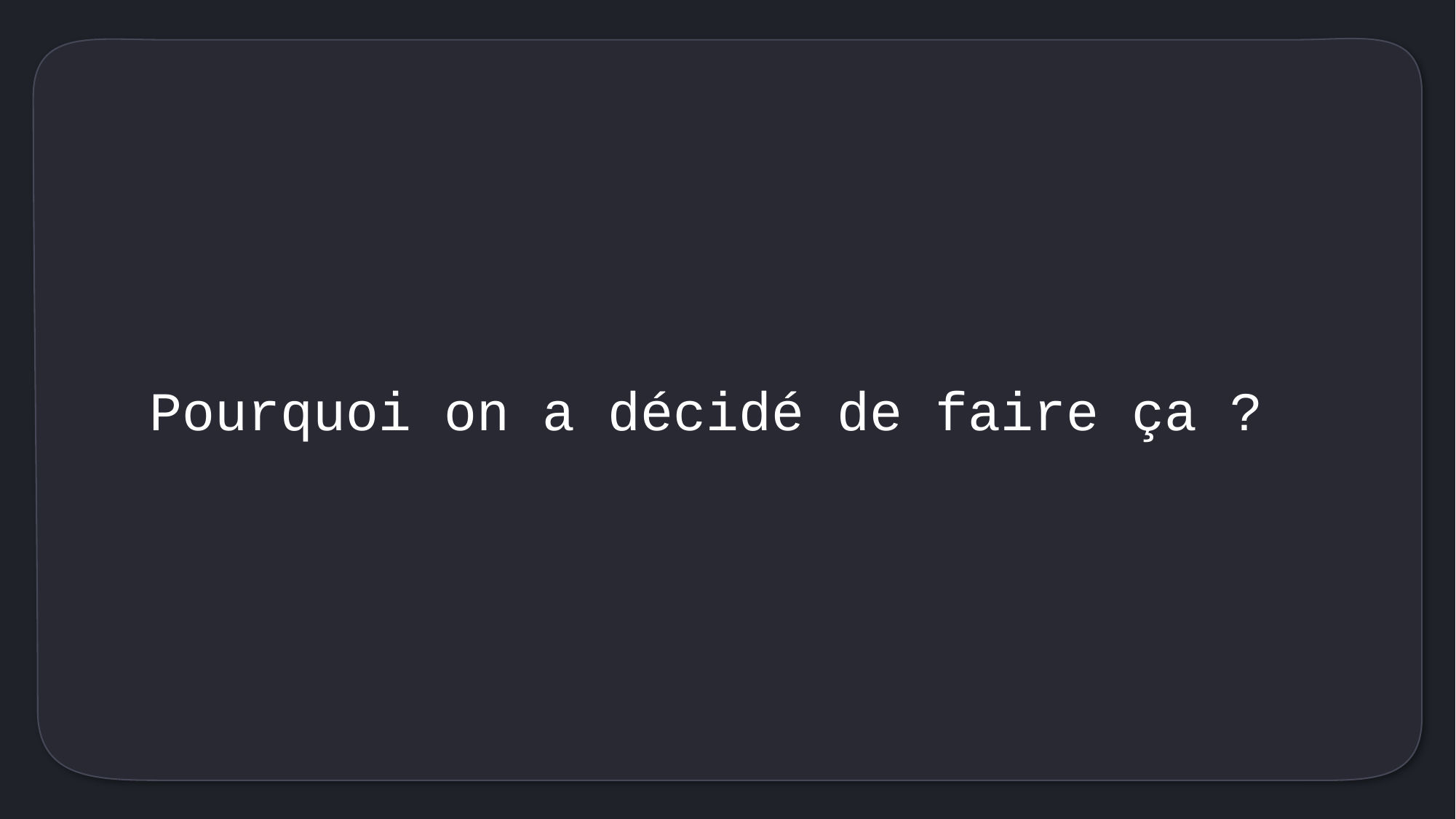

Pourquoi on a décidé de faire ça ?
jFLKJDASDJKASJD
ADASJKDKASLDJSAKLDASD